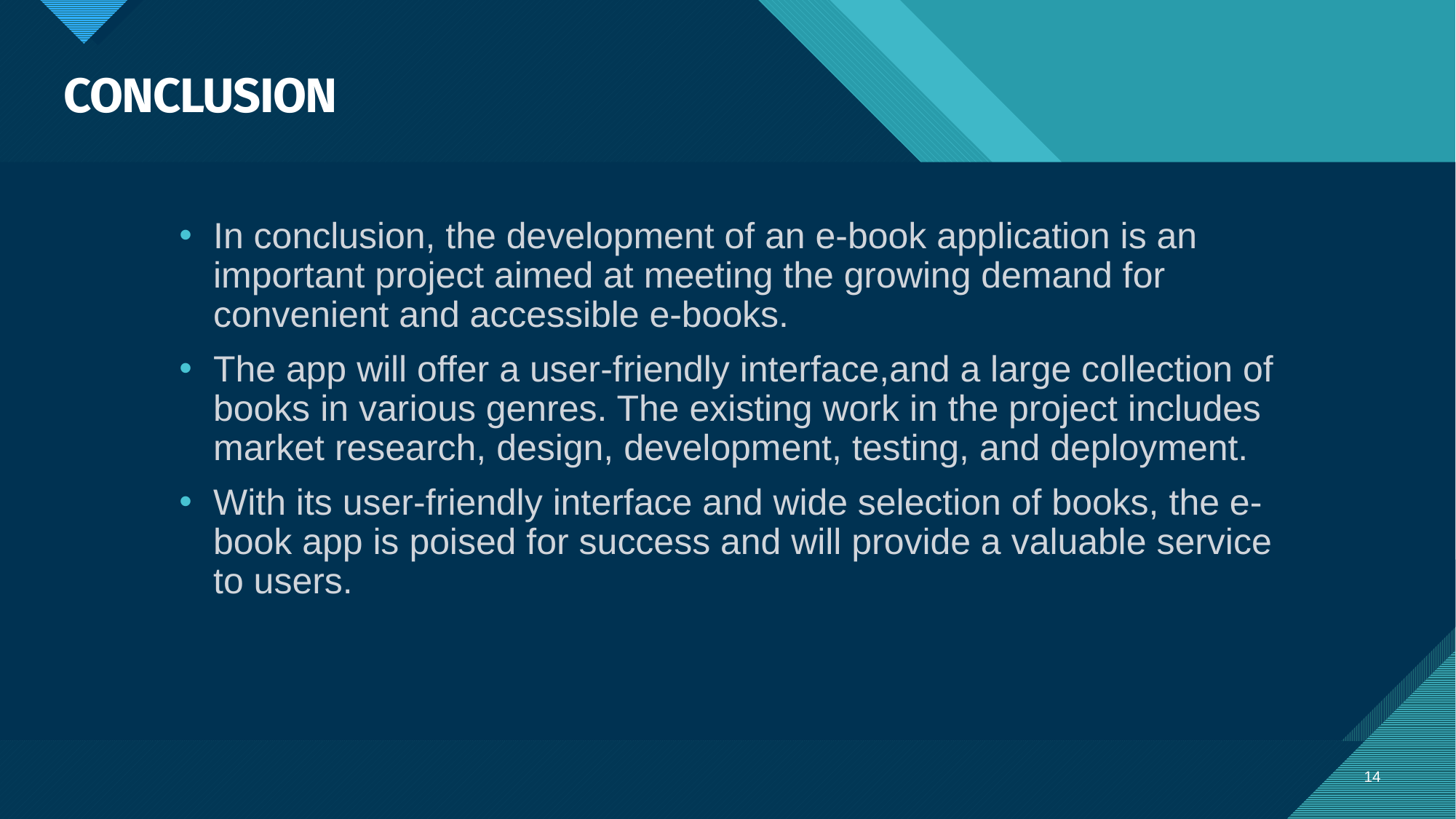

# CONCLUSION
In conclusion, the development of an e-book application is an important project aimed at meeting the growing demand for convenient and accessible e-books.
The app will offer a user-friendly interface,and a large collection of books in various genres. The existing work in the project includes market research, design, development, testing, and deployment.
With its user-friendly interface and wide selection of books, the e-book app is poised for success and will provide a valuable service to users.
14